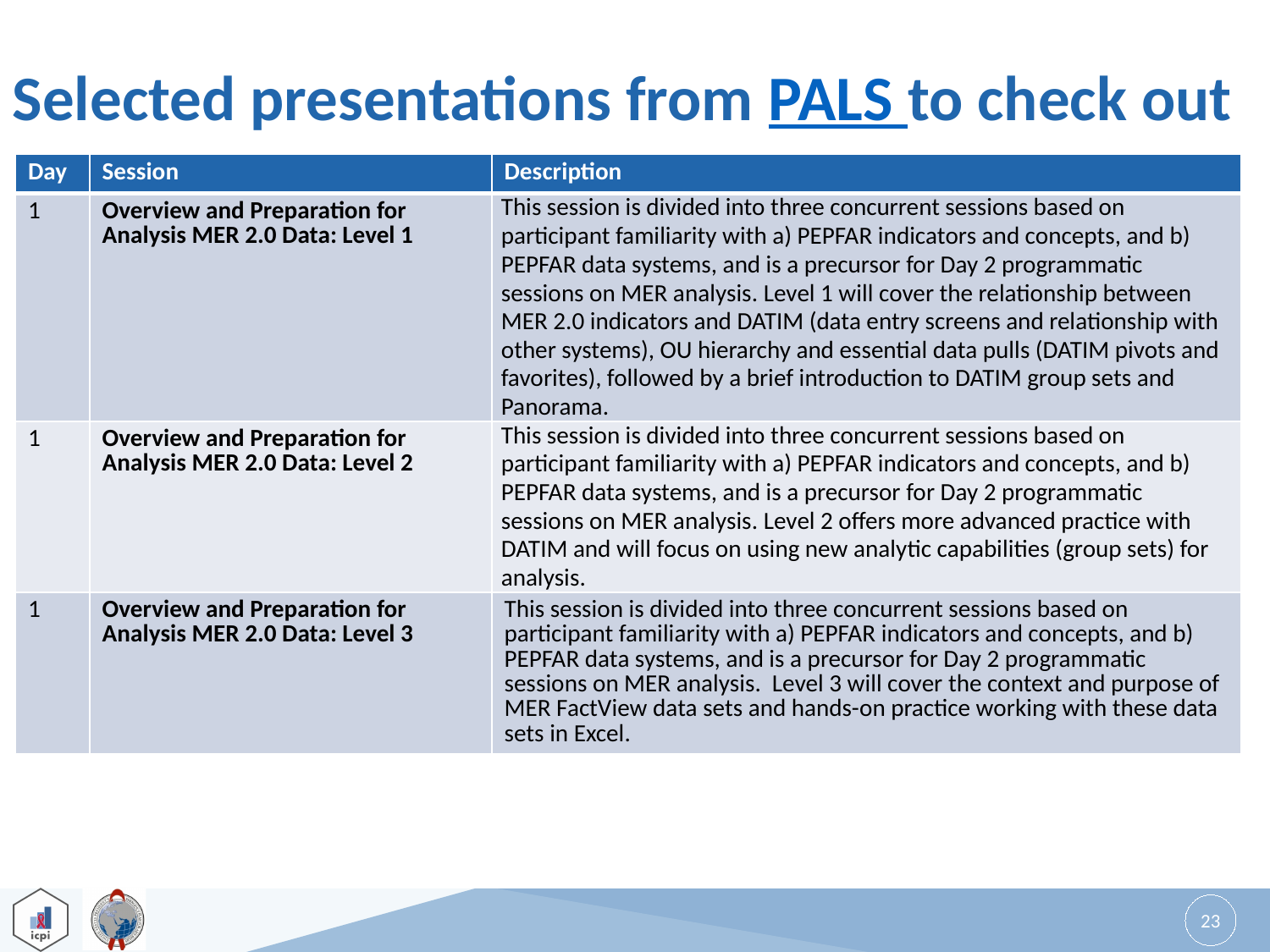

# Selected presentations from PALS to check out
| Day | Session | Description |
| --- | --- | --- |
| 1 | Overview and Preparation for Analysis MER 2.0 Data: Level 1 | This session is divided into three concurrent sessions based on participant familiarity with a) PEPFAR indicators and concepts, and b) PEPFAR data systems, and is a precursor for Day 2 programmatic sessions on MER analysis. Level 1 will cover the relationship between MER 2.0 indicators and DATIM (data entry screens and relationship with other systems), OU hierarchy and essential data pulls (DATIM pivots and favorites), followed by a brief introduction to DATIM group sets and Panorama. |
| 1 | Overview and Preparation for Analysis MER 2.0 Data: Level 2 | This session is divided into three concurrent sessions based on participant familiarity with a) PEPFAR indicators and concepts, and b) PEPFAR data systems, and is a precursor for Day 2 programmatic sessions on MER analysis. Level 2 offers more advanced practice with DATIM and will focus on using new analytic capabilities (group sets) for analysis. |
| 1 | Overview and Preparation for Analysis MER 2.0 Data: Level 3 | This session is divided into three concurrent sessions based on participant familiarity with a) PEPFAR indicators and concepts, and b) PEPFAR data systems, and is a precursor for Day 2 programmatic sessions on MER analysis. Level 3 will cover the context and purpose of MER FactView data sets and hands-on practice working with these data sets in Excel. |
23